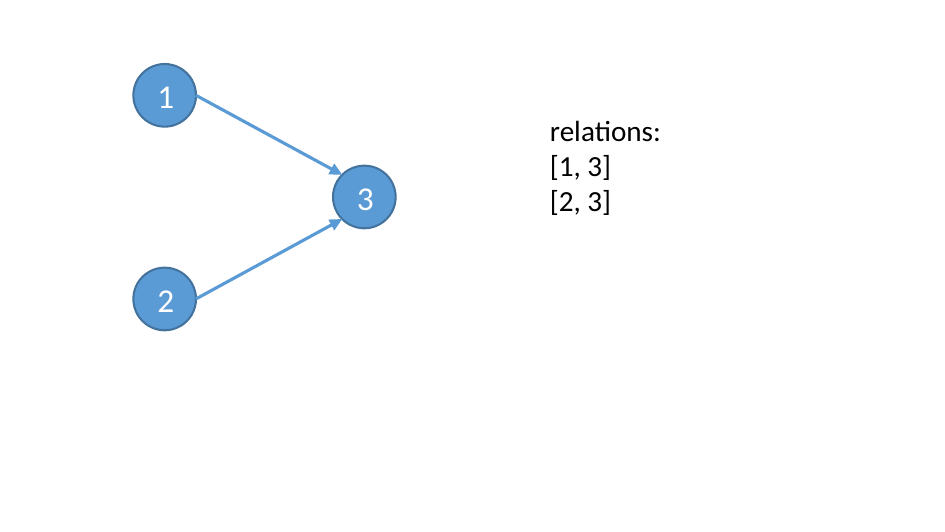

1
relations:
[1, 3]
[2, 3]
3
2